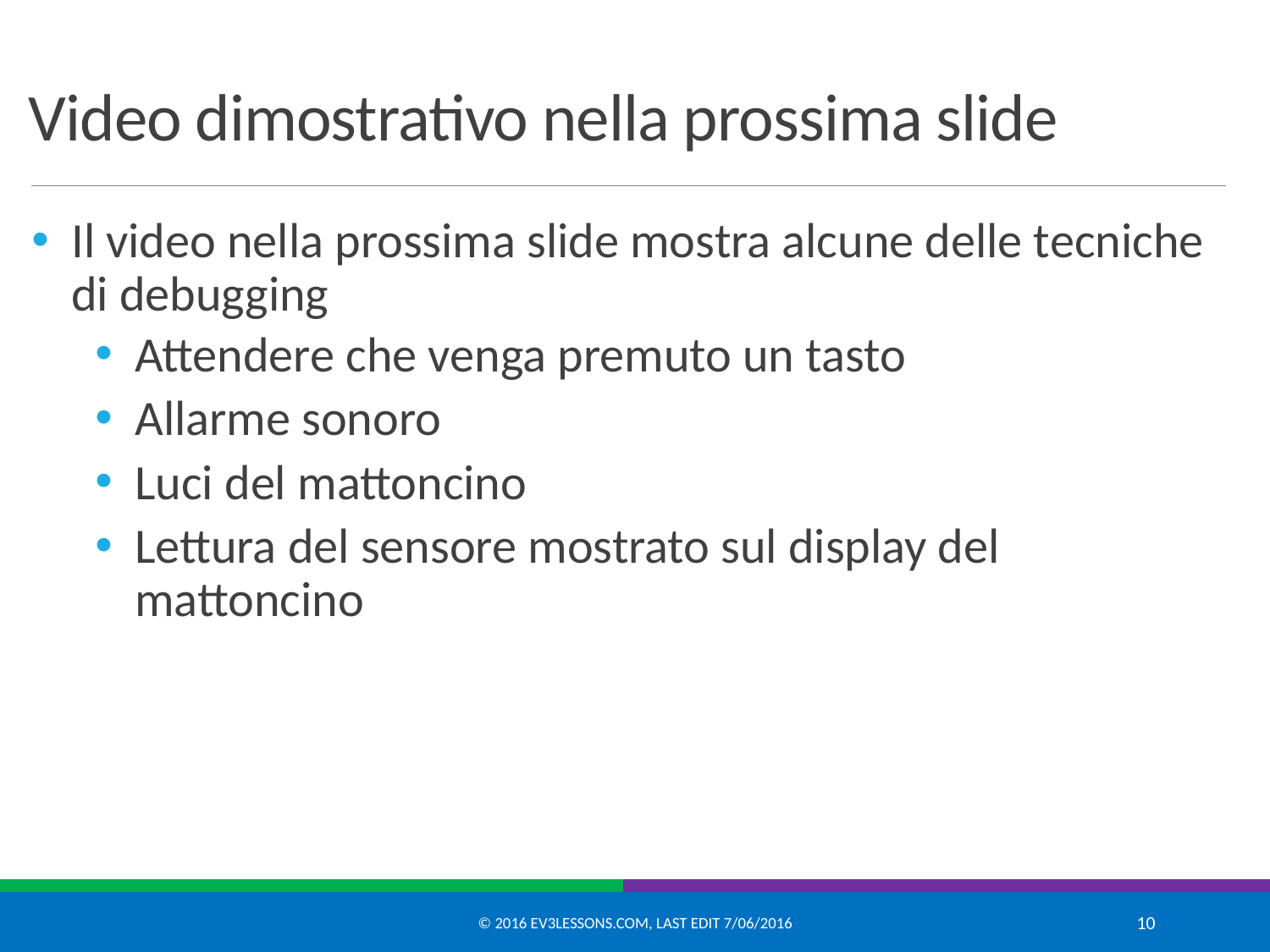

# Video dimostrativo nella prossima slide
Il video nella prossima slide mostra alcune delle tecniche di debugging
Attendere che venga premuto un tasto
Allarme sonoro
Luci del mattoncino
Lettura del sensore mostrato sul display del mattoncino

© 2016 EV3Lessons.com, Last edit 7/06/2016
10